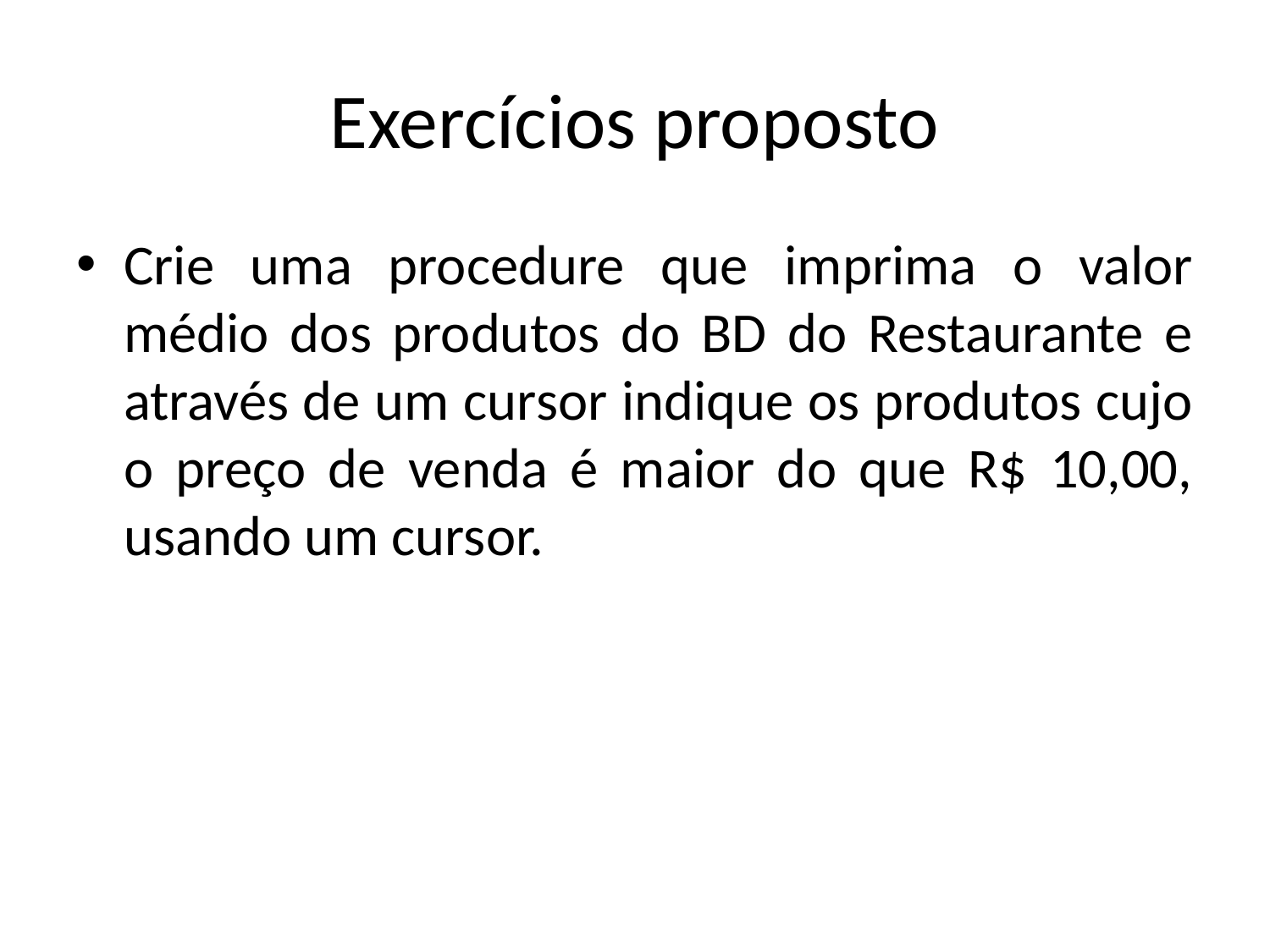

# Exercícios proposto
Crie uma procedure que imprima o valor médio dos produtos do BD do Restaurante e através de um cursor indique os produtos cujo o preço de venda é maior do que R$ 10,00, usando um cursor.